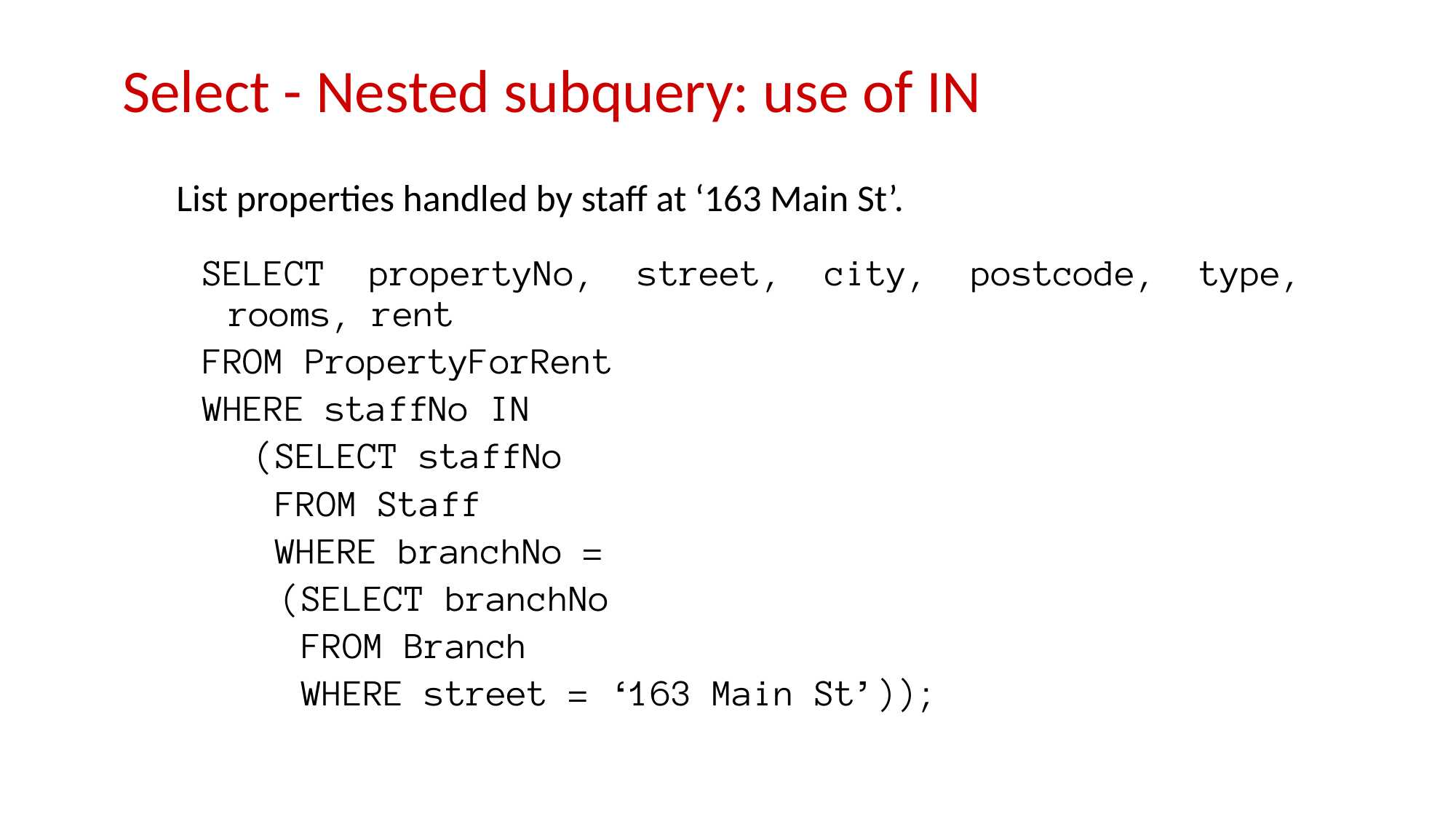

# Select - Nested subquery: use of IN
   List properties handled by staff at ‘163 Main St’.

SELECT propertyNo, street, city, postcode, type, rooms, rent
FROM PropertyForRent
WHERE staffNo IN
(SELECT staffNo
 FROM Staff
 WHERE branchNo =
		(SELECT branchNo
		 FROM Branch
		 WHERE street = ‘163 Main St’));